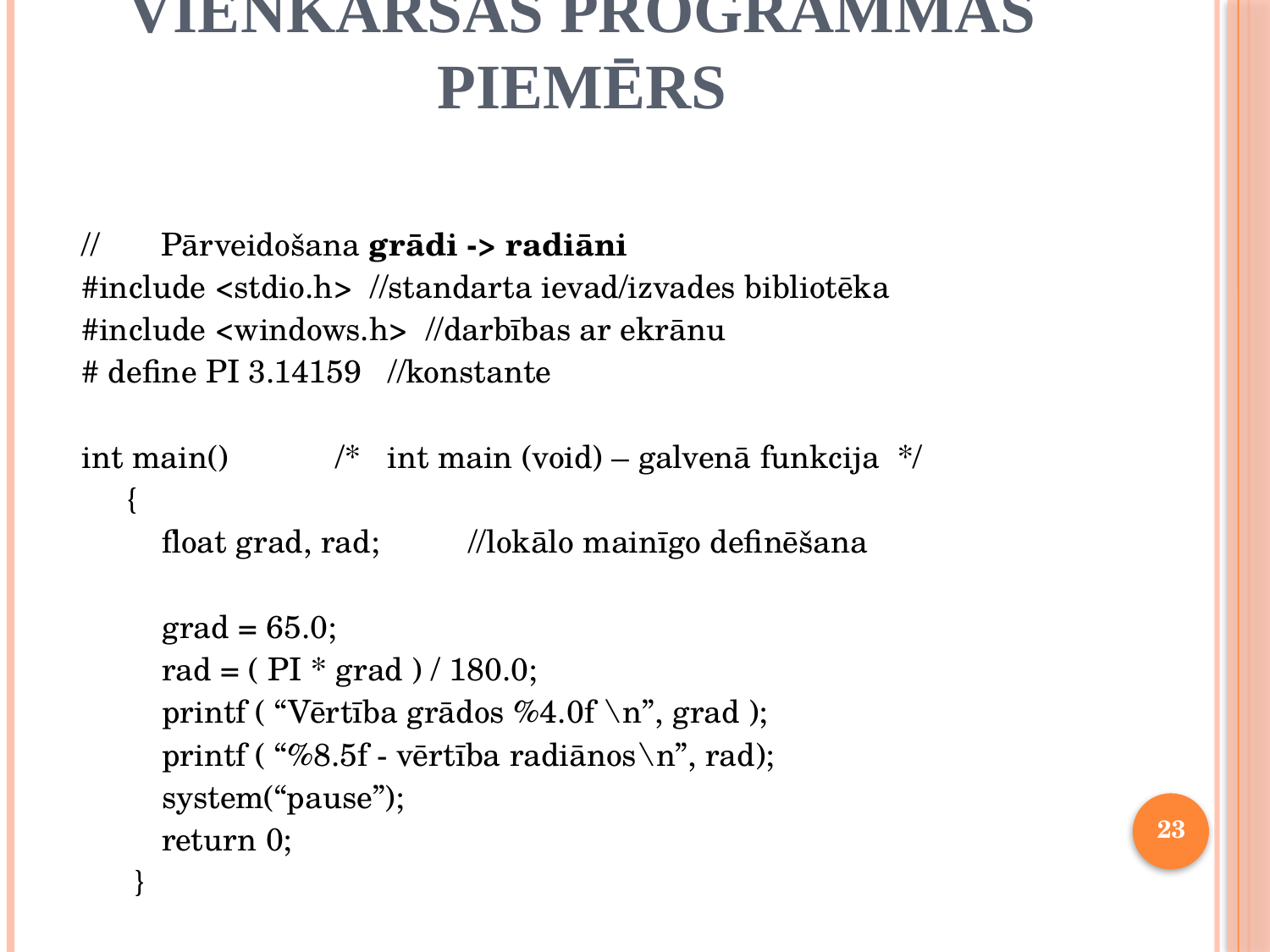

# Vienkāršas programmas piemērs
//       Pārveidošana grādi -> radiāni
#include <stdio.h>  //standarta ievad/izvades bibliotēka
#include <windows.h>  //darbības ar ekrānu
# define PI 3.14159   //konstante

int main()	/*   int main (void) – galvenā funkcija  */
     {
         float grad, rad;          //lokālo mainīgo definēšana

         grad = 65.0;
         rad = ( PI * grad ) / 180.0;
         printf ( “Vērtība grādos %4.0f \n”, grad );
         printf ( “%8.5f - vērtība radiānos\n”, rad);
         system(“pause”);
         return 0;
      }
23